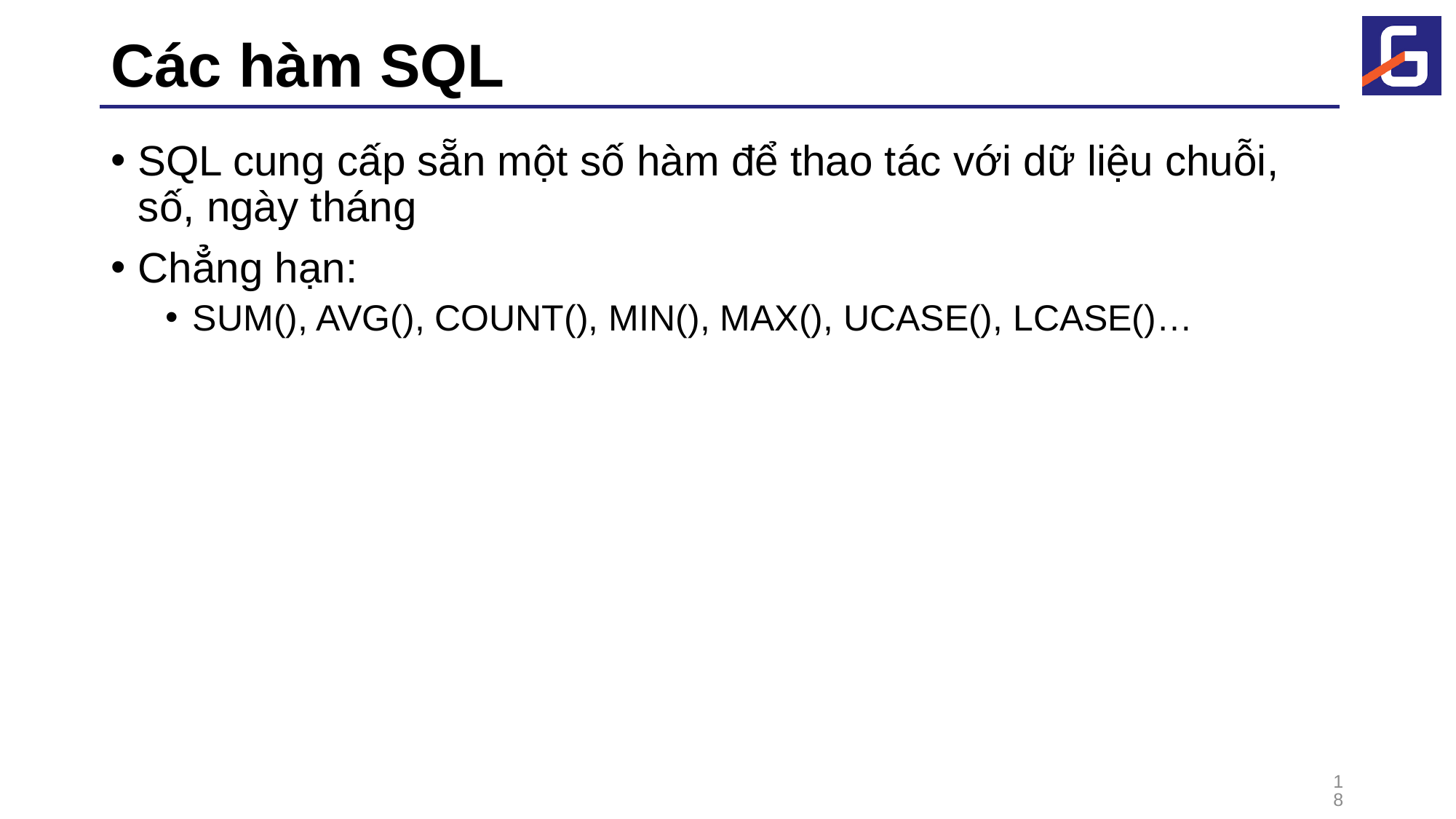

# Các hàm SQL
SQL cung cấp sẵn một số hàm để thao tác với dữ liệu chuỗi, số, ngày tháng
Chẳng hạn:
SUM(), AVG(), COUNT(), MIN(), MAX(), UCASE(), LCASE()…
18